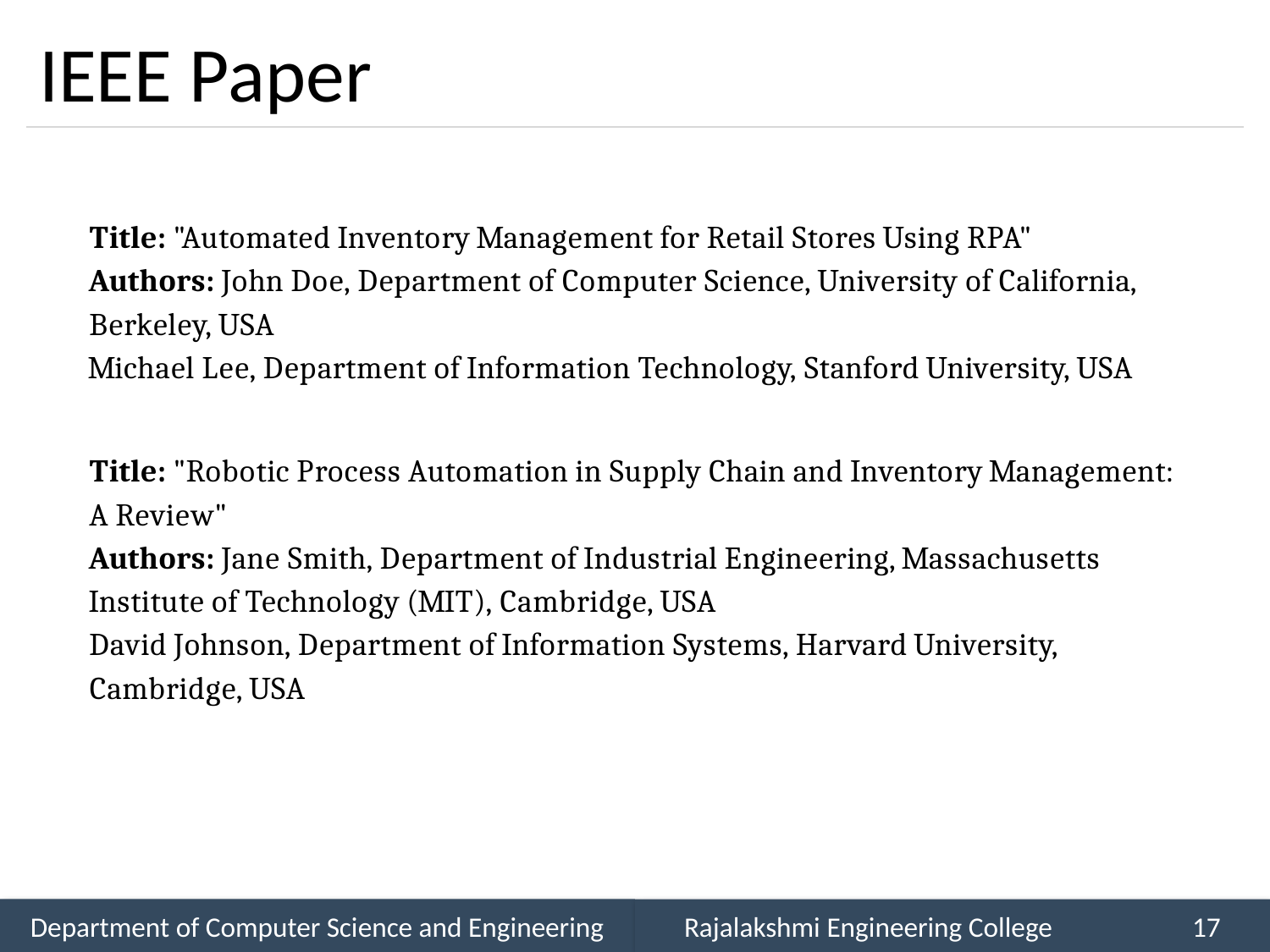

# IEEE Paper
Title: "Automated Inventory Management for Retail Stores Using RPA"
Authors: John Doe, Department of Computer Science, University of California, Berkeley, USA
Michael Lee, Department of Information Technology, Stanford University, USA

Title: "Robotic Process Automation in Supply Chain and Inventory Management: A Review"
Authors: Jane Smith, Department of Industrial Engineering, Massachusetts Institute of Technology (MIT), Cambridge, USA
David Johnson, Department of Information Systems, Harvard University, Cambridge, USA